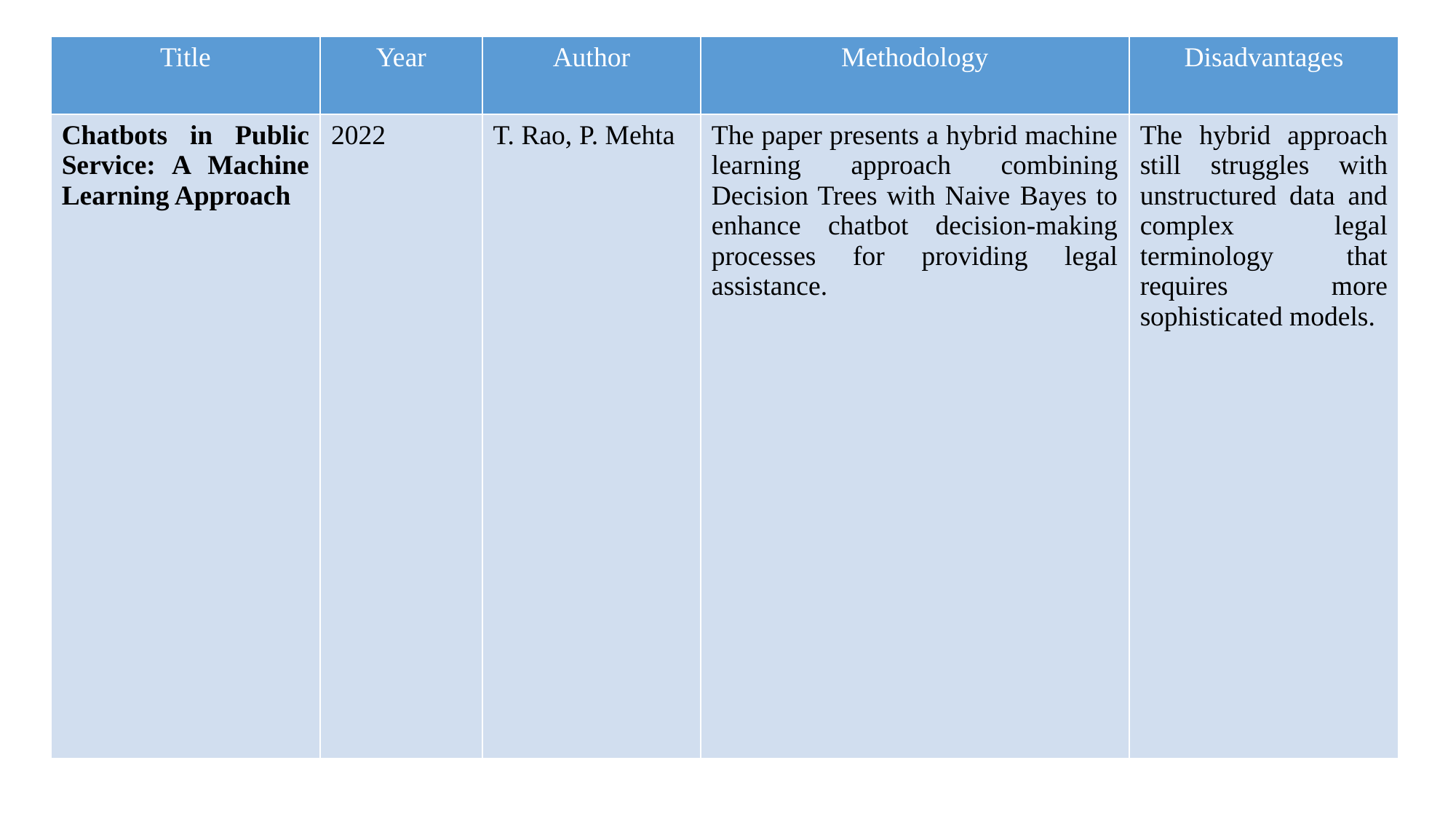

| Title | Year | Author | Methodology | Disadvantages |
| --- | --- | --- | --- | --- |
| Chatbots in Public Service: A Machine Learning Approach | 2022 | T. Rao, P. Mehta | The paper presents a hybrid machine learning approach combining Decision Trees with Naive Bayes to enhance chatbot decision-making processes for providing legal assistance. | The hybrid approach still struggles with unstructured data and complex legal terminology that requires more sophisticated models. |